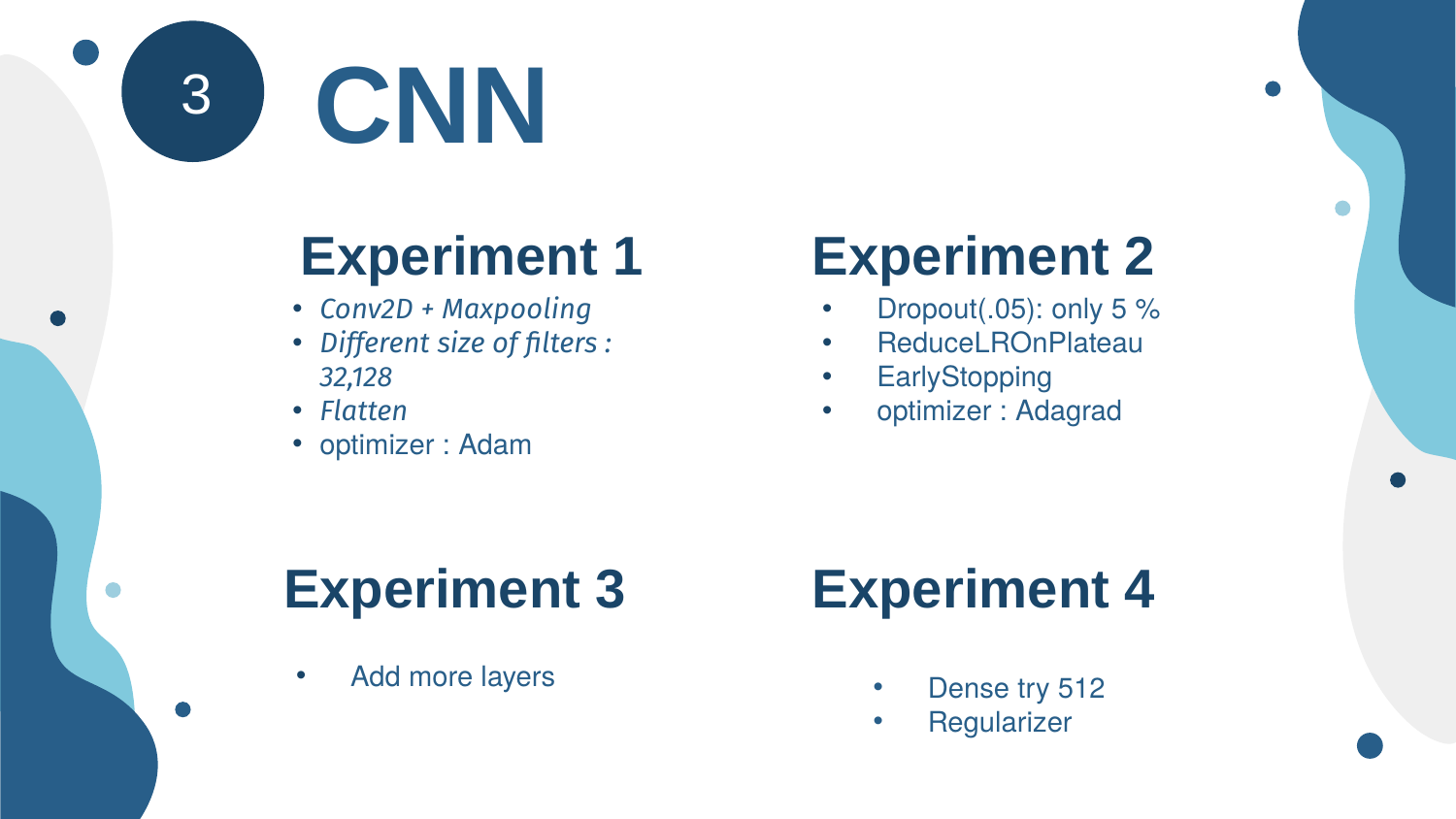

CNN
   3
Experiment 1
Experiment 2
Conv2D + Maxpooling
Different size of filters : 32,128
Flatten
optimizer : Adam

Dropout(.05): only 5 %
ReduceLROnPlateau
EarlyStopping
optimizer : Adagrad

Experiment 3
Experiment 4
Add more layers

Dense try 512
Regularizer